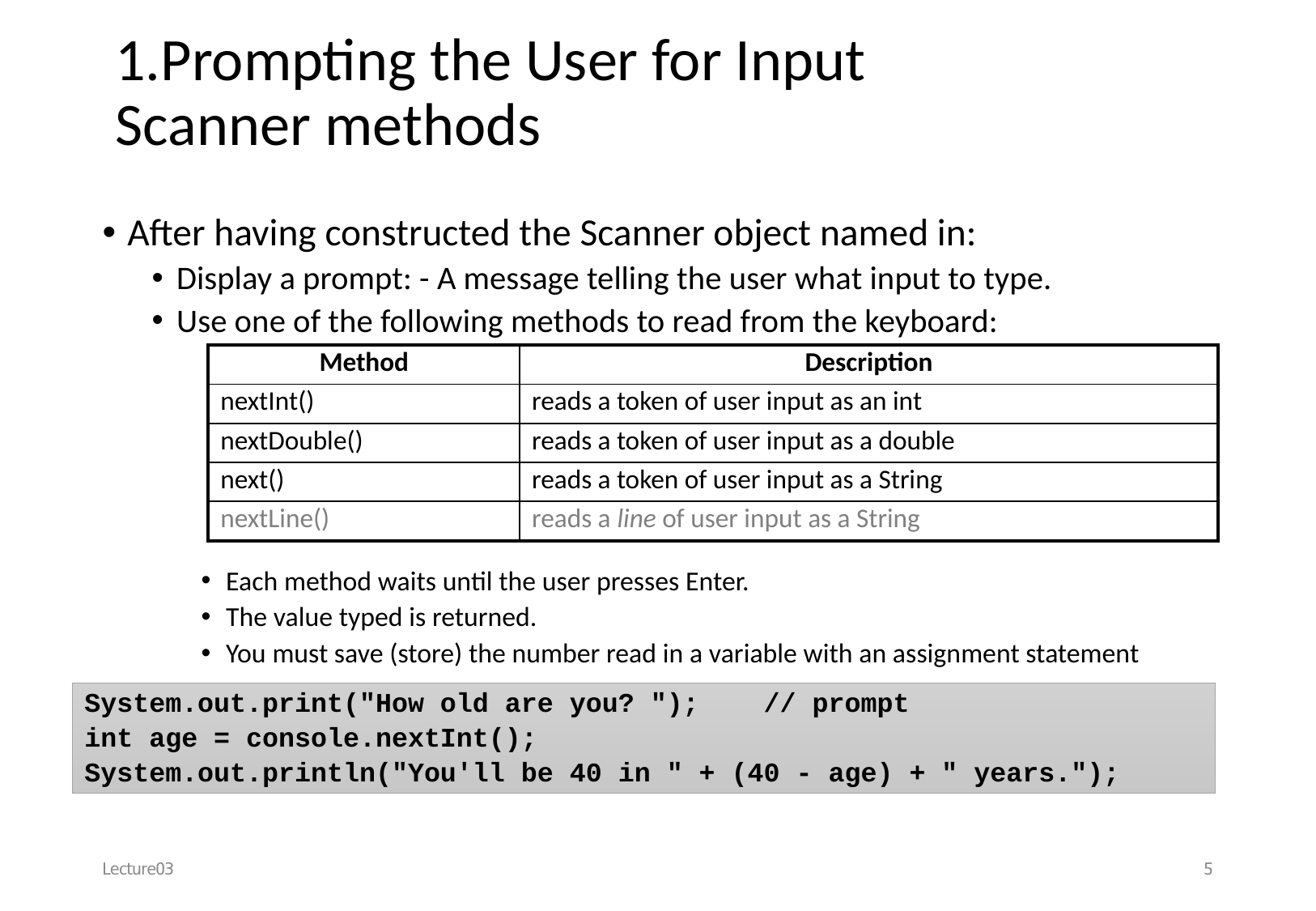

# 1.Prompting the User for Input Scanner methods
After having constructed the Scanner object named in:
Display a prompt: - A message telling the user what input to type.
Use one of the following methods to read from the keyboard:

Each method waits until the user presses Enter.
The value typed is returned.
You must save (store) the number read in a variable with an assignment statement
| Method | Description |
| --- | --- |
| nextInt() | reads a token of user input as an int |
| nextDouble() | reads a token of user input as a double |
| next() | reads a token of user input as a String |
| nextLine() | reads a line of user input as a String |
System.out.print("How old are you? ");    // prompt
int age = console.nextInt();
System.out.println("You'll be 40 in " + (40 - age) + " years.");
Lecture03
5